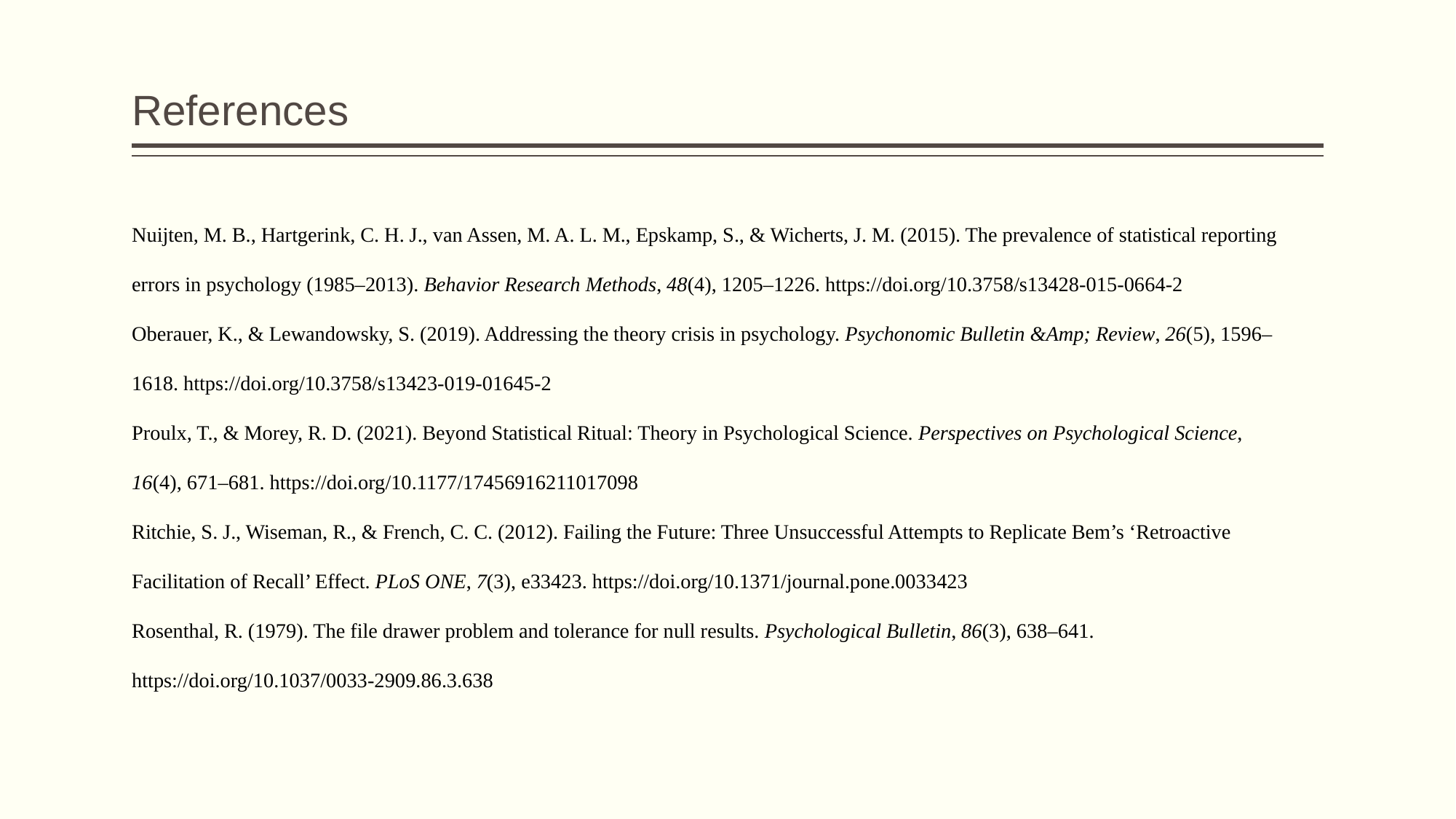

# References
Nuijten, M. B., Hartgerink, C. H. J., van Assen, M. A. L. M., Epskamp, S., & Wicherts, J. M. (2015). The prevalence of statistical reporting 	errors in psychology (1985–2013). Behavior Research Methods, 48(4), 1205–1226. https://doi.org/10.3758/s13428-015-0664-2
Oberauer, K., & Lewandowsky, S. (2019). Addressing the theory crisis in psychology. Psychonomic Bulletin &Amp; Review, 26(5), 1596–	1618. https://doi.org/10.3758/s13423-019-01645-2
Proulx, T., & Morey, R. D. (2021). Beyond Statistical Ritual: Theory in Psychological Science. Perspectives on Psychological Science, 	16(4), 671–681. https://doi.org/10.1177/17456916211017098
Ritchie, S. J., Wiseman, R., & French, C. C. (2012). Failing the Future: Three Unsuccessful Attempts to Replicate Bem’s ‘Retroactive 	Facilitation of Recall’ Effect. PLoS ONE, 7(3), e33423. https://doi.org/10.1371/journal.pone.0033423
Rosenthal, R. (1979). The file drawer problem and tolerance for null results. Psychological Bulletin, 86(3), 638–641. 	https://doi.org/10.1037/0033-2909.86.3.638